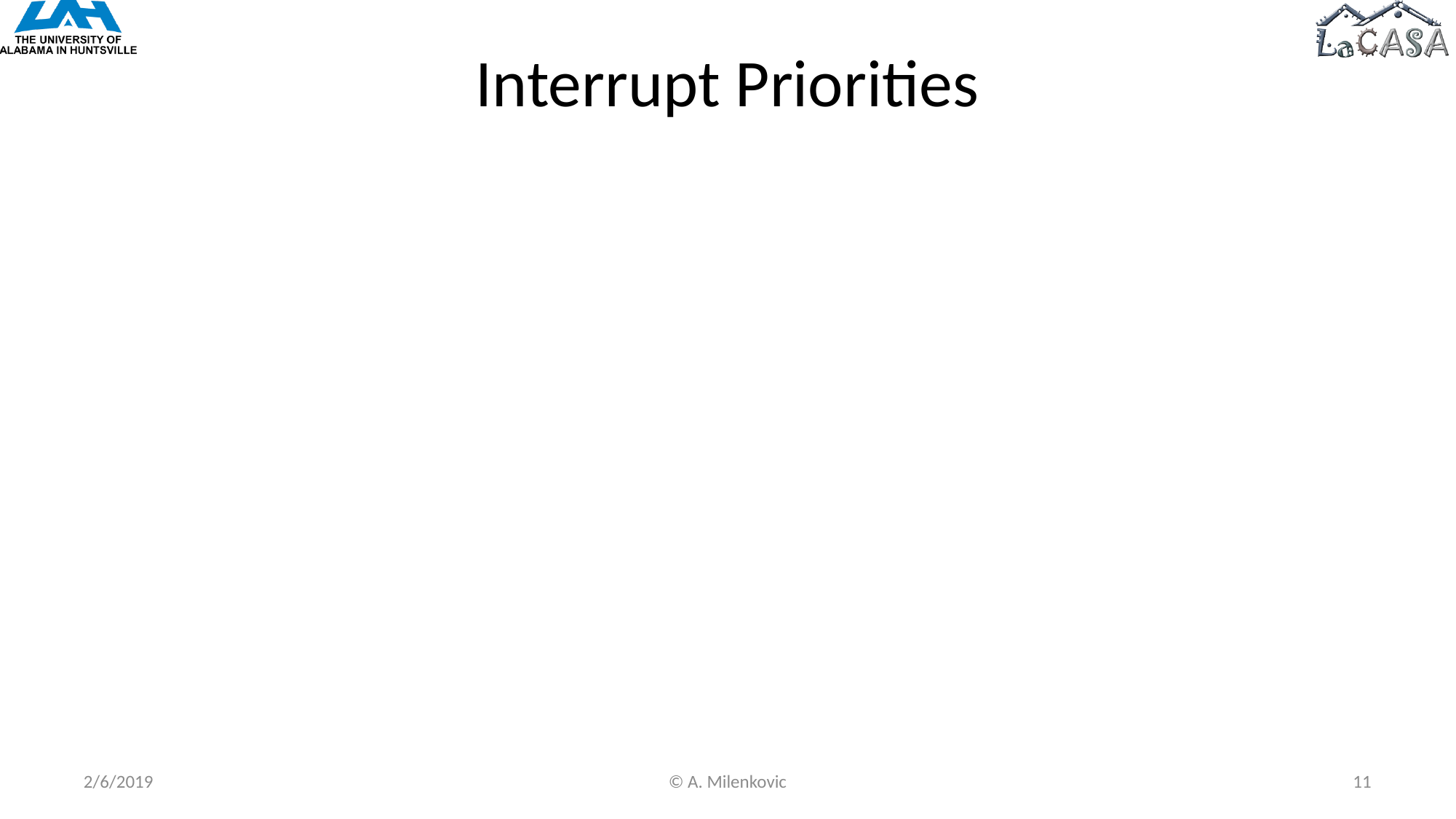

# Interrupt Priorities

2/6/2019
© A. Milenkovic
11